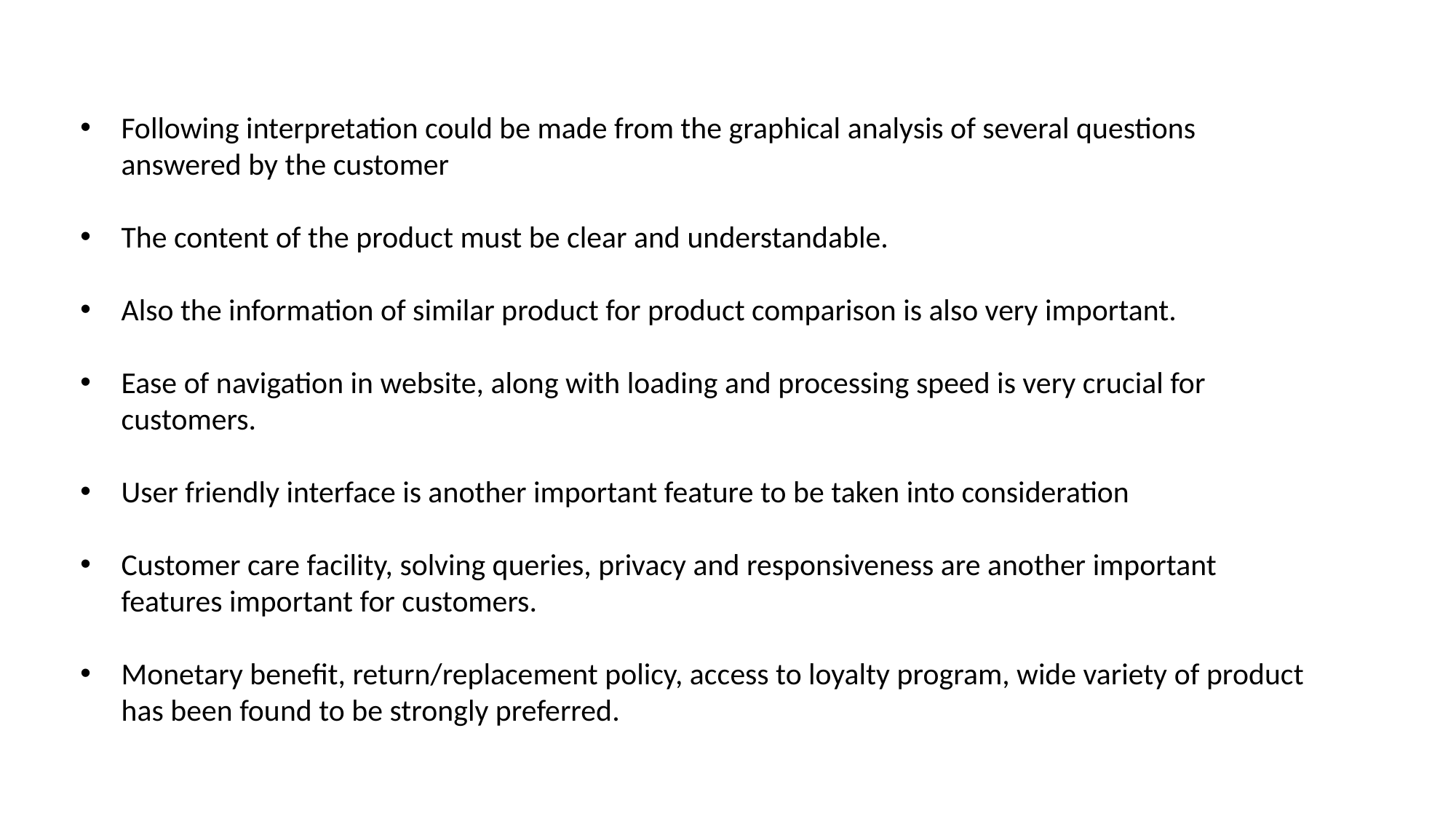

Following interpretation could be made from the graphical analysis of several questions answered by the customer

The content of the product must be clear and understandable.

Also the information of similar product for product comparison is also very important.

Ease of navigation in website, along with loading and processing speed is very crucial for customers.

User friendly interface is another important feature to be taken into consideration

Customer care facility, solving queries, privacy and responsiveness are another important features important for customers.

Monetary benefit, return/replacement policy, access to loyalty program, wide variety of product has been found to be strongly preferred.